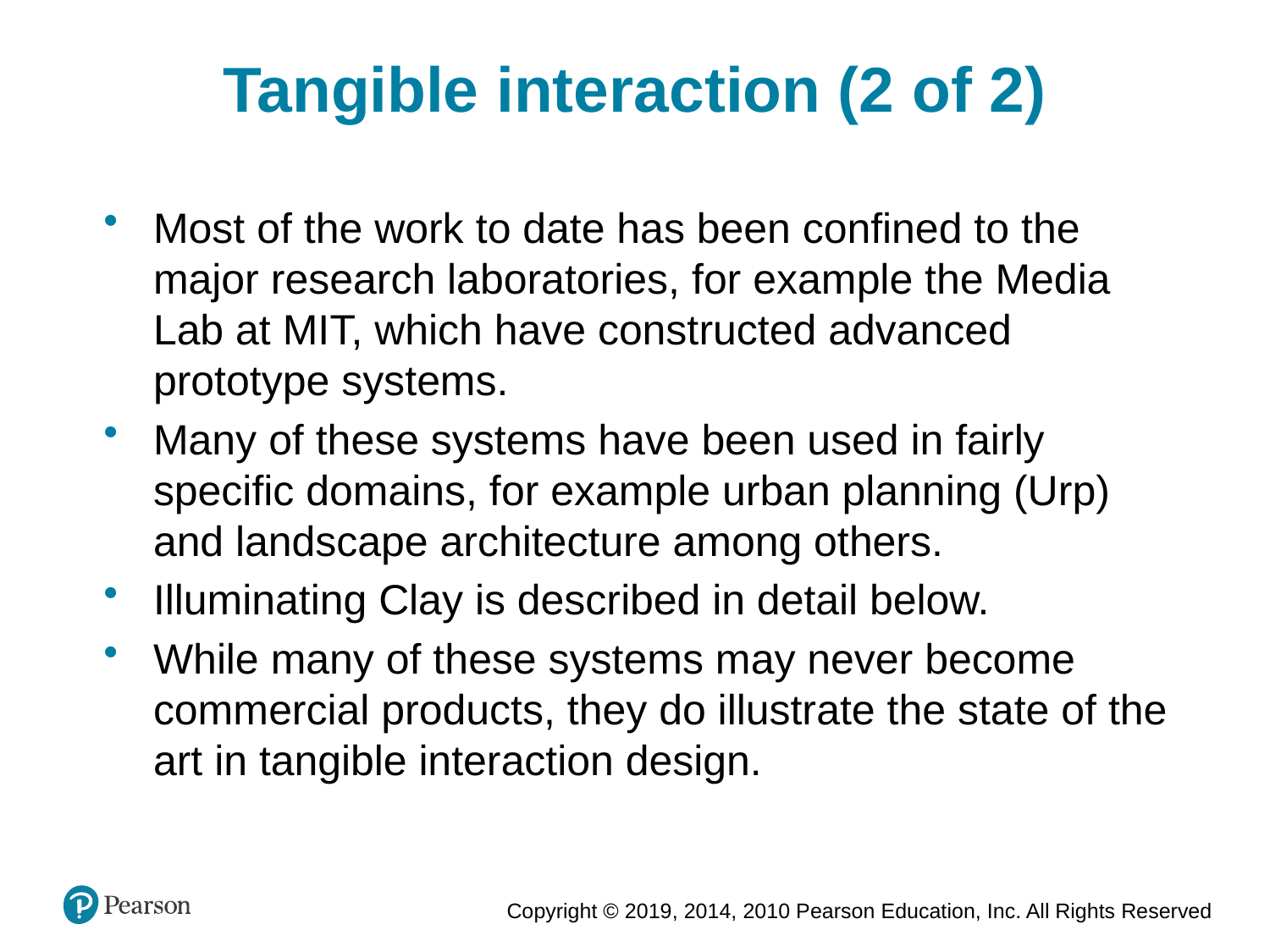

Tangible interaction (2 of 2)
Most of the work to date has been confined to the major research laboratories, for example the Media Lab at MIT, which have constructed advanced prototype systems.
Many of these systems have been used in fairly specific domains, for example urban planning (Urp) and landscape architecture among others.
Illuminating Clay is described in detail below.
While many of these systems may never become commercial products, they do illustrate the state of the art in tangible interaction design.